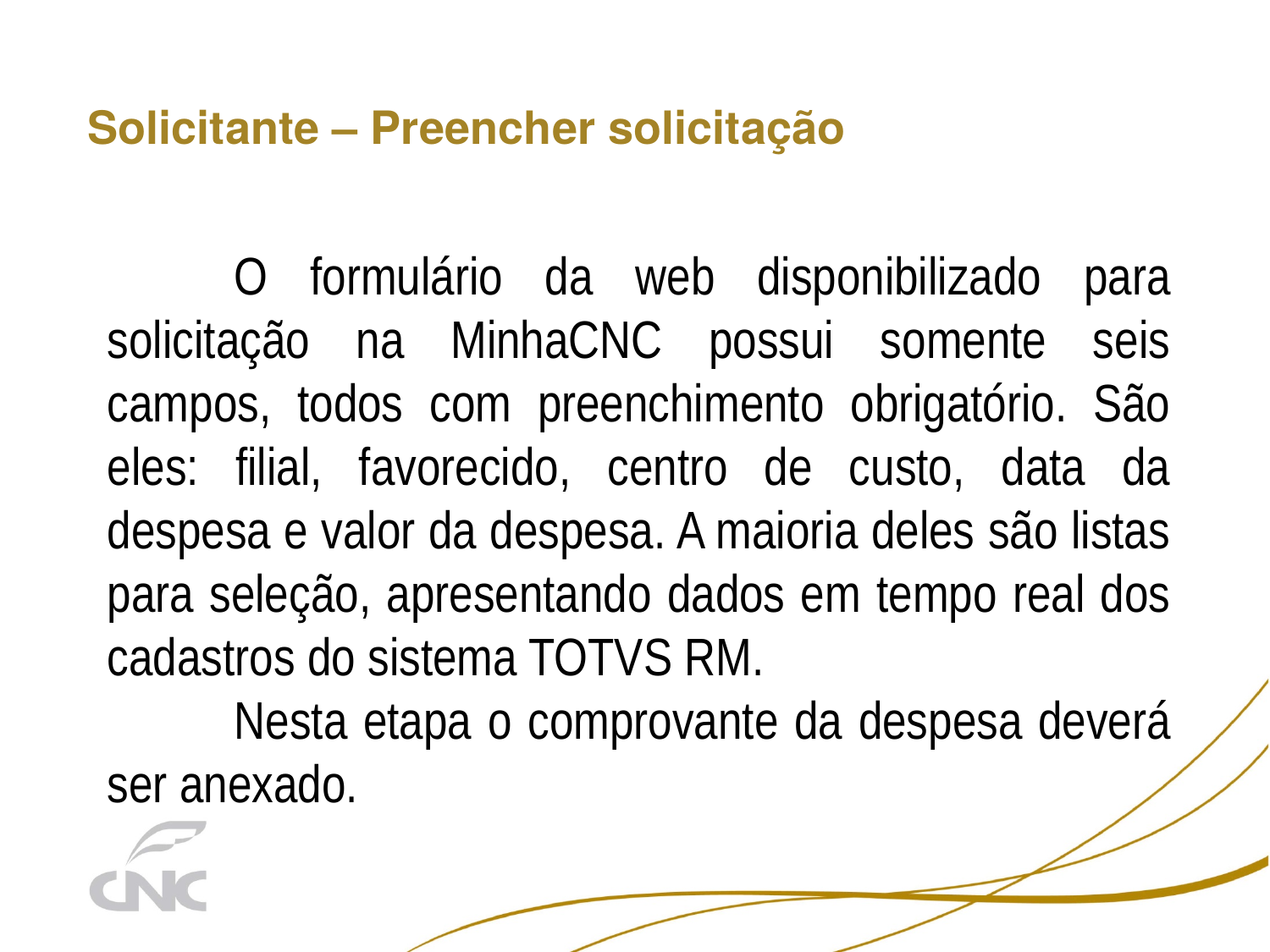

# Solicitante – Preencher solicitação
	O formulário da web disponibilizado para solicitação na MinhaCNC possui somente seis campos, todos com preenchimento obrigatório. São eles: filial, favorecido, centro de custo, data da despesa e valor da despesa. A maioria deles são listas para seleção, apresentando dados em tempo real dos cadastros do sistema TOTVS RM.
	Nesta etapa o comprovante da despesa deverá ser anexado.